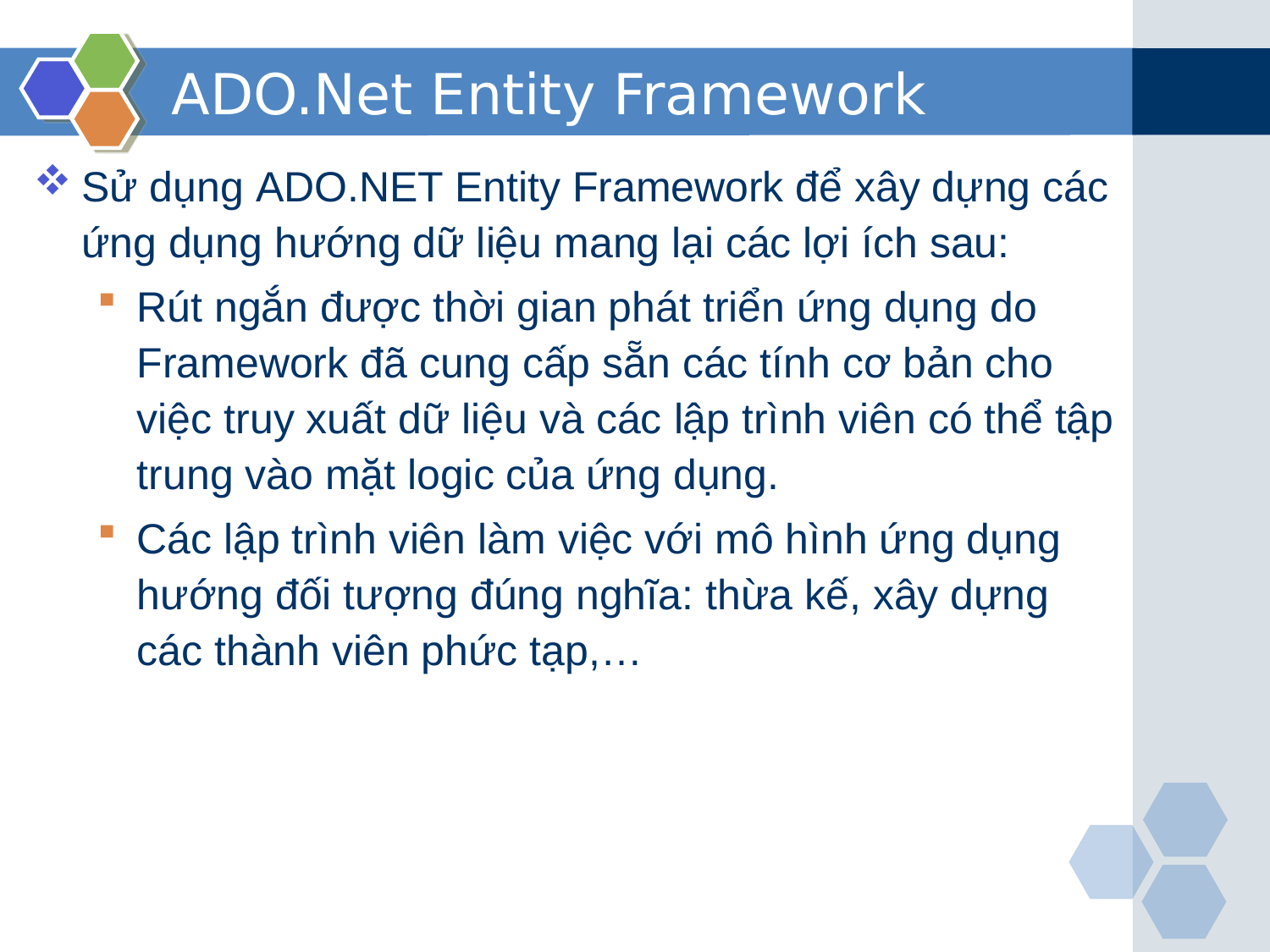

# ADO.Net Entity Framework

Sử dụng ADO.NET Entity Framework để xây dựng các ứng dụng hướng dữ liệu mang lại các lợi ích sau:
Rút ngắn được thời gian phát triển ứng dụng do Framework đã cung cấp sẵn các tính cơ bản cho việc truy xuất dữ liệu và các lập trình viên có thể tập trung vào mặt logic của ứng dụng.
Các lập trình viên làm việc với mô hình ứng dụng hướng đối tượng đúng nghĩa: thừa kế, xây dựng các thành viên phức tạp,…